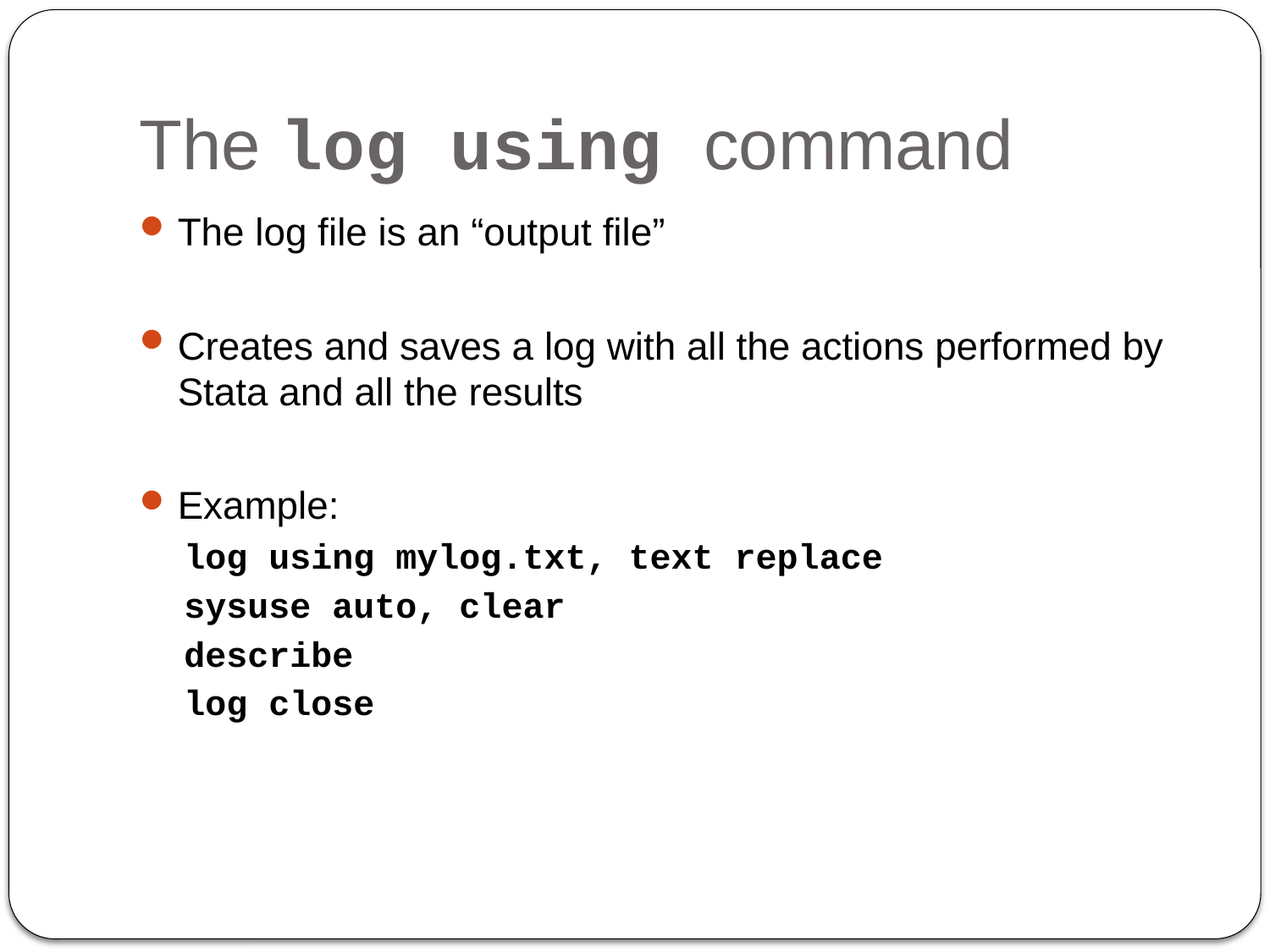

# The log using command
The log file is an “output file”

Creates and saves a log with all the actions performed by Stata and all the results

Example:
log using mylog.txt, text replace
sysuse auto, clear
describe
log close